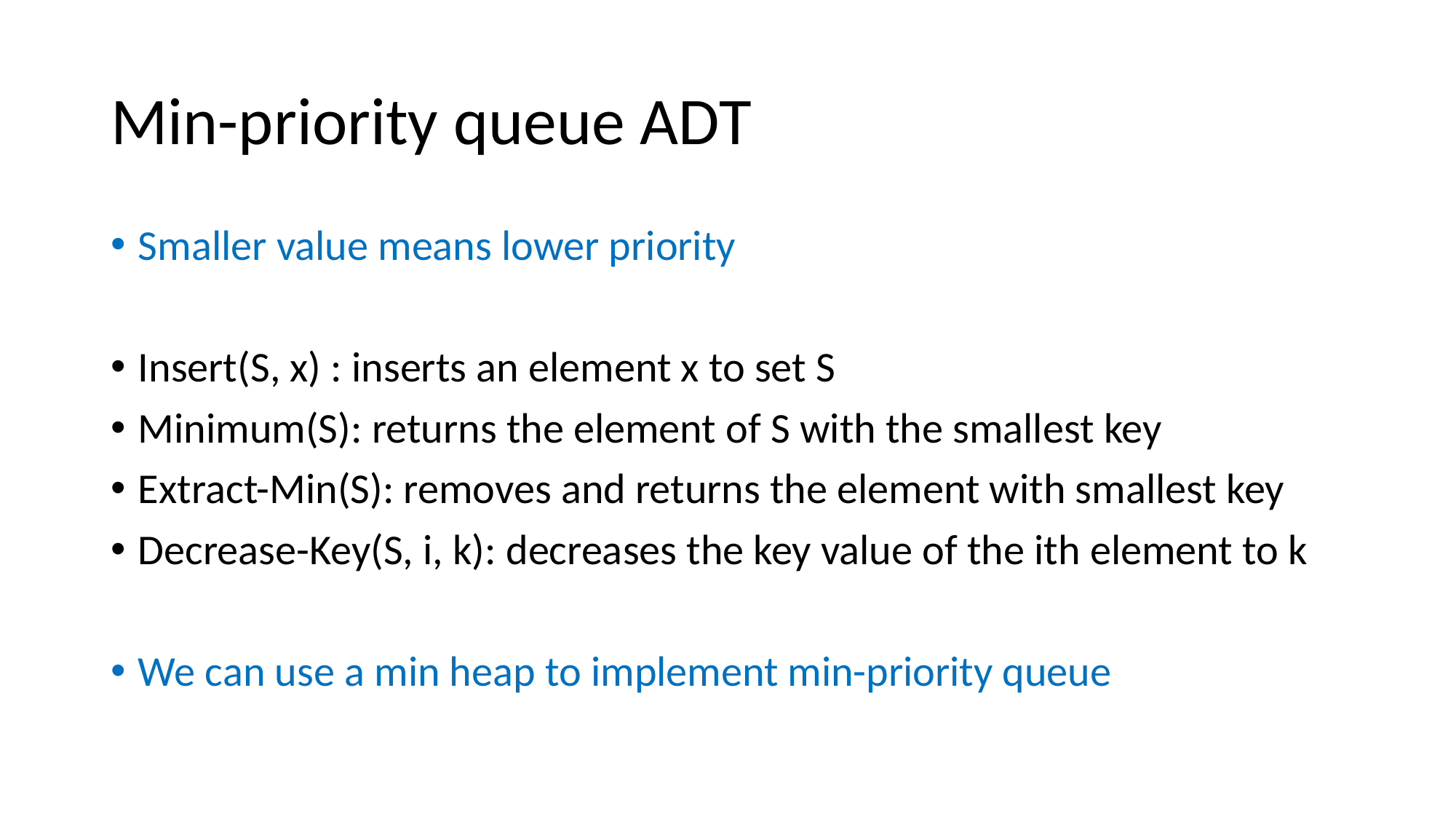

# Min-priority queue ADT
Smaller value means lower priority

Insert(S, x) : inserts an element x to set S
Minimum(S): returns the element of S with the smallest key
Extract-Min(S): removes and returns the element with smallest key
Decrease-Key(S, i, k): decreases the key value of the ith element to k

We can use a min heap to implement min-priority queue